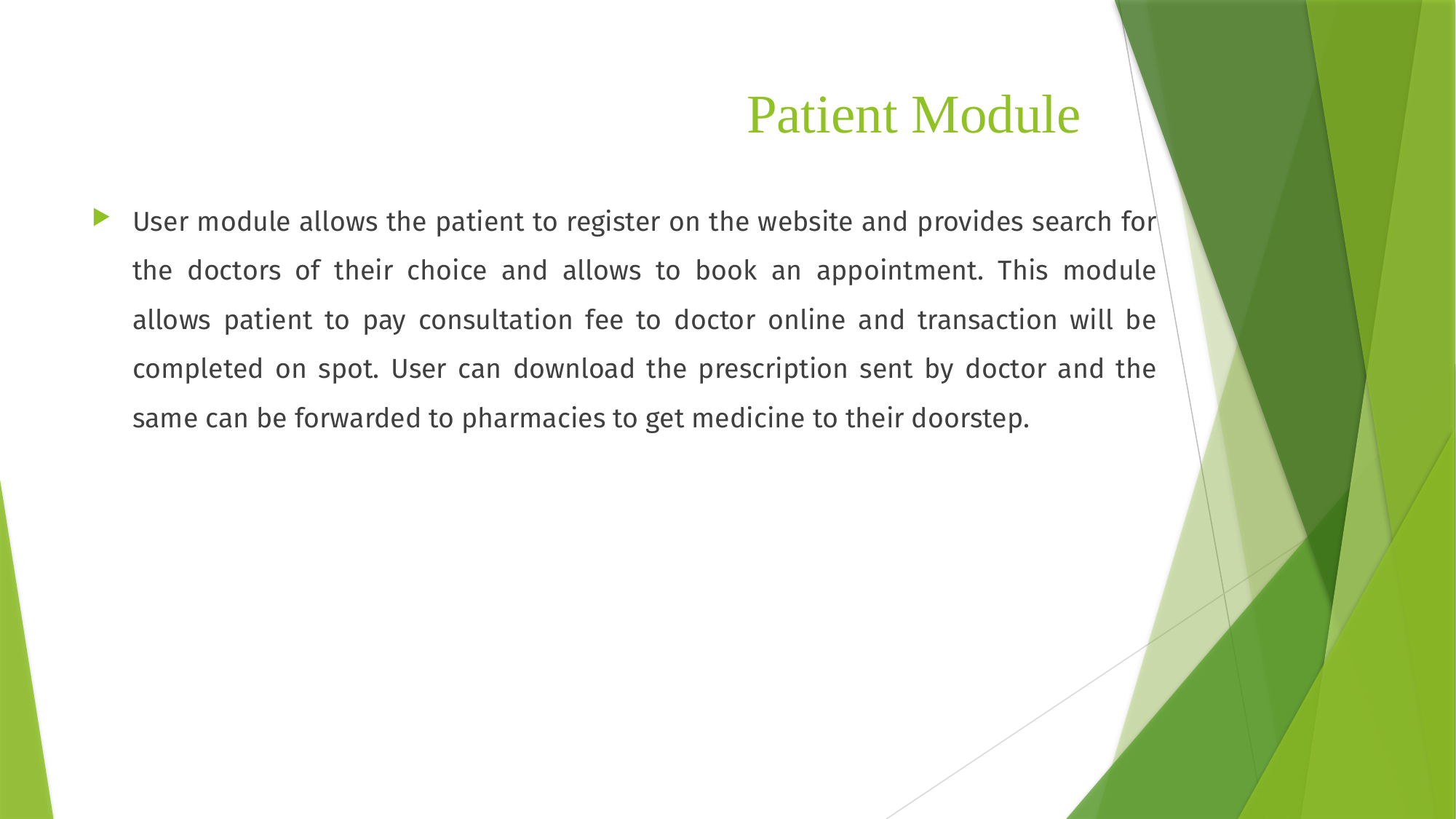

# Patient Module
User module allows the patient to register on the website and provides search for the doctors of their choice and allows to book an appointment. This module allows patient to pay consultation fee to doctor online and transaction will be completed on spot. User can download the prescription sent by doctor and the same can be forwarded to pharmacies to get medicine to their doorstep.